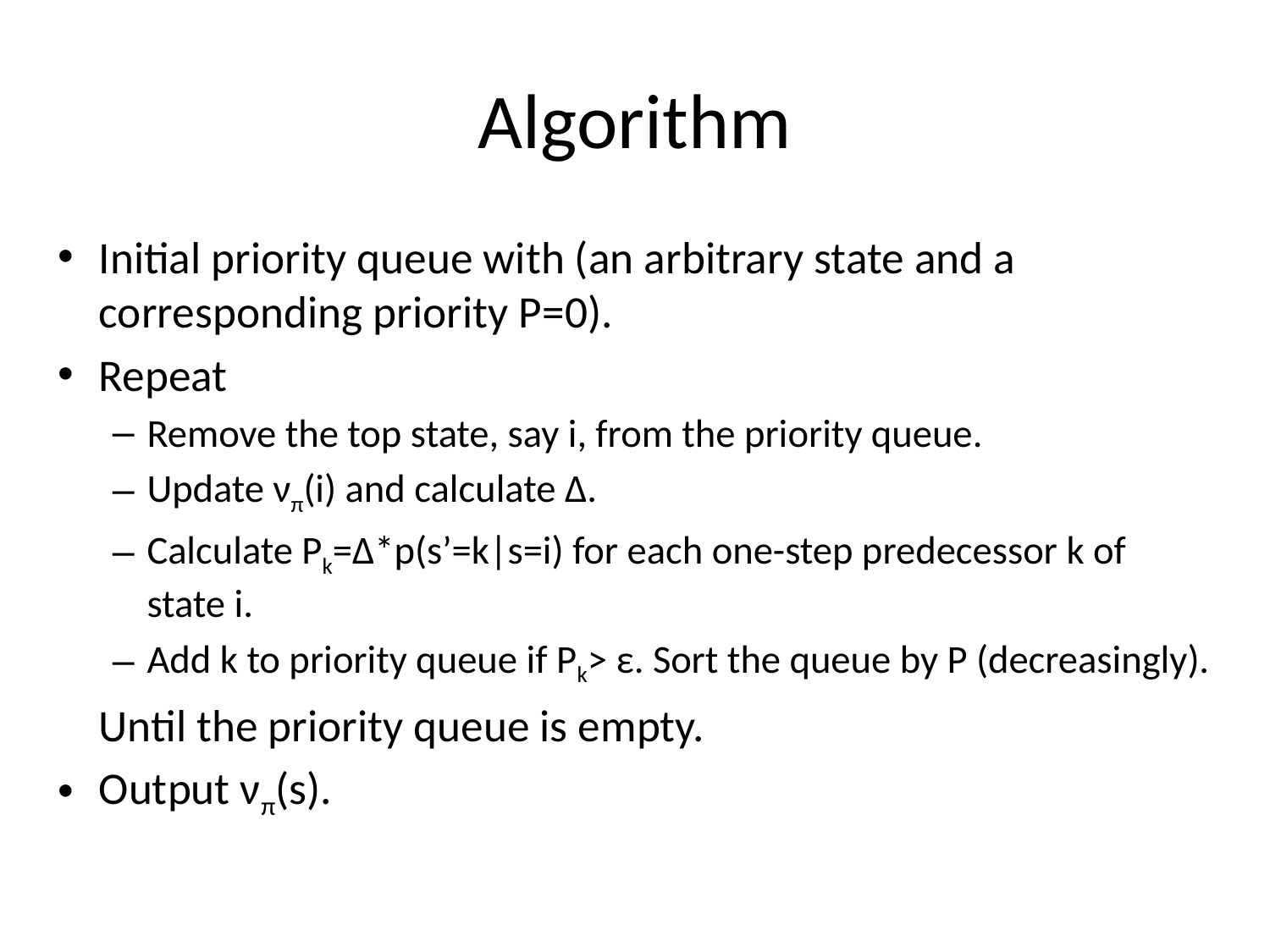

# Algorithm
Initial priority queue with (an arbitrary state and a corresponding priority P=0).
Repeat
Remove the top state, say i, from the priority queue.
Update νπ(i) and calculate Δ.
Calculate Pk=Δ*p(s’=k|s=i) for each one-step predecessor k of state i.
Add k to priority queue if Pk> ε. Sort the queue by P (decreasingly).
	Until the priority queue is empty.
Output νπ(s).